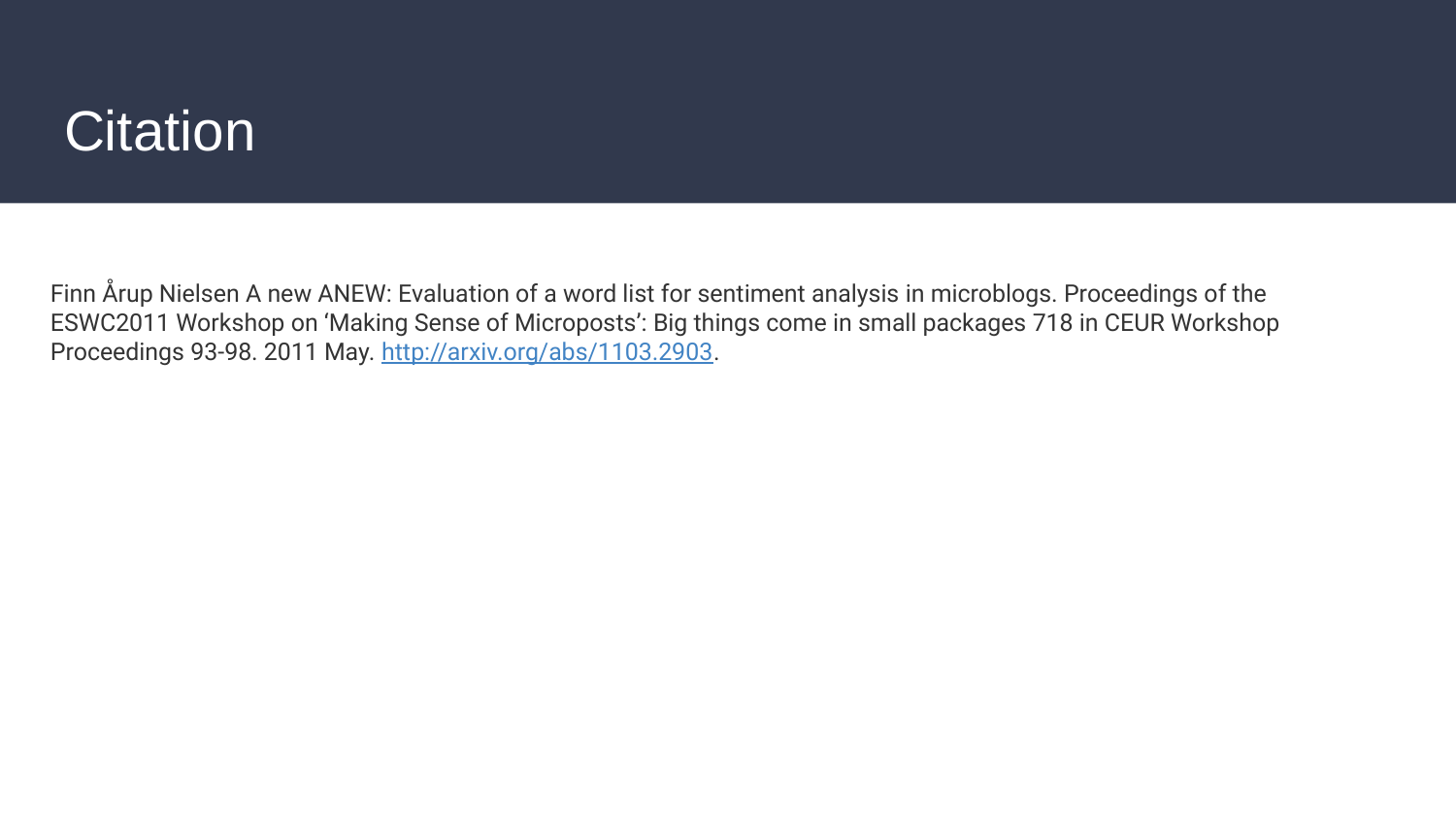

# Citation
Finn Årup Nielsen A new ANEW: Evaluation of a word list for sentiment analysis in microblogs. Proceedings of the ESWC2011 Workshop on ‘Making Sense of Microposts’: Big things come in small packages 718 in CEUR Workshop Proceedings 93-98. 2011 May. http://arxiv.org/abs/1103.2903.